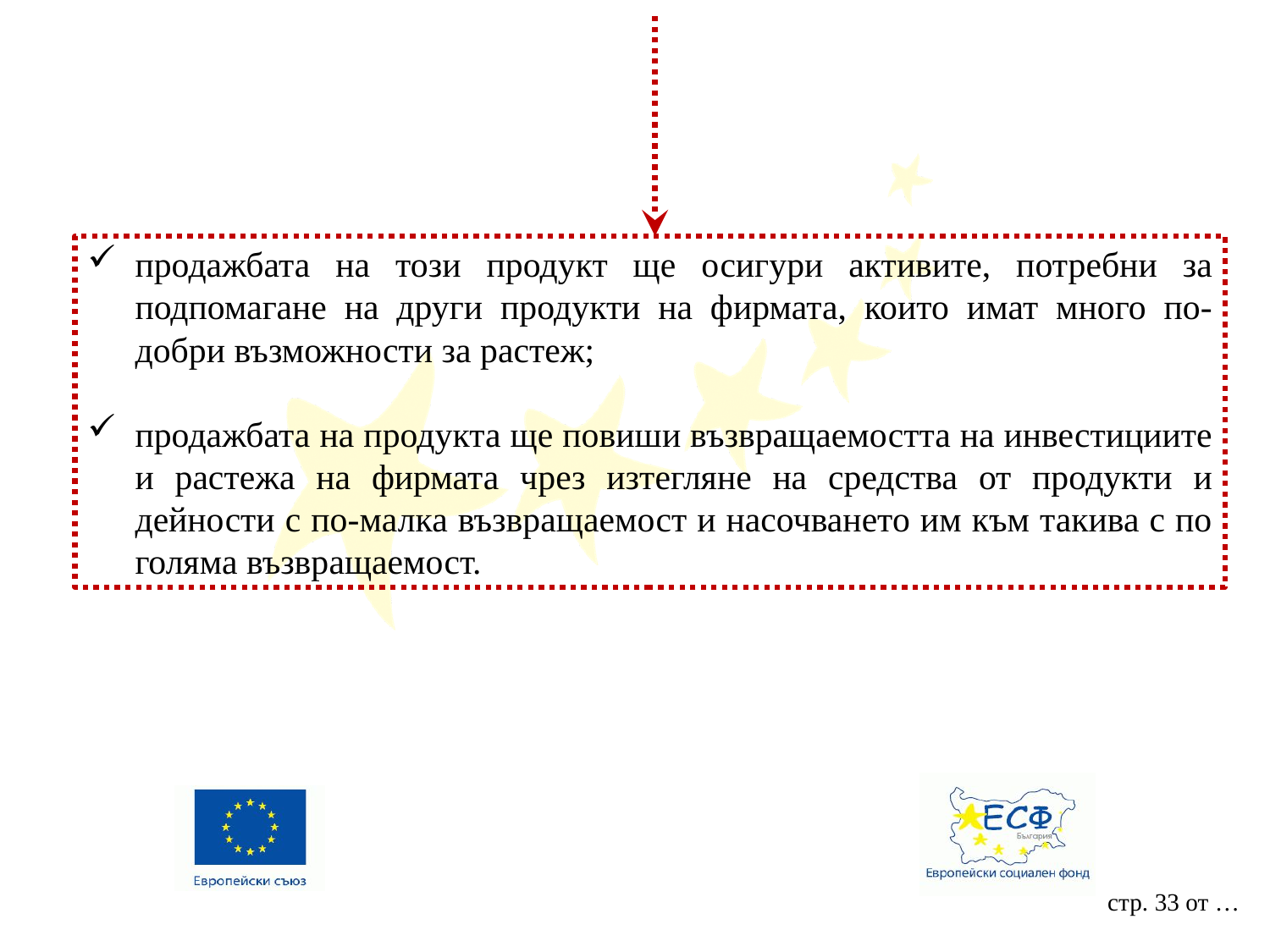

продажбата на този продукт ще осигури активите, потребни за подпомагане на други продукти на фирмата, които имат много по-добри възможности за растеж;

продажбата на продукта ще повиши възвращаемостта на инвестициите и растежа на фирмата чрез изтегляне на средства от продукти и дейности с по-малка възвращаемост и насочването им към такива с по голяма възвращаемост.